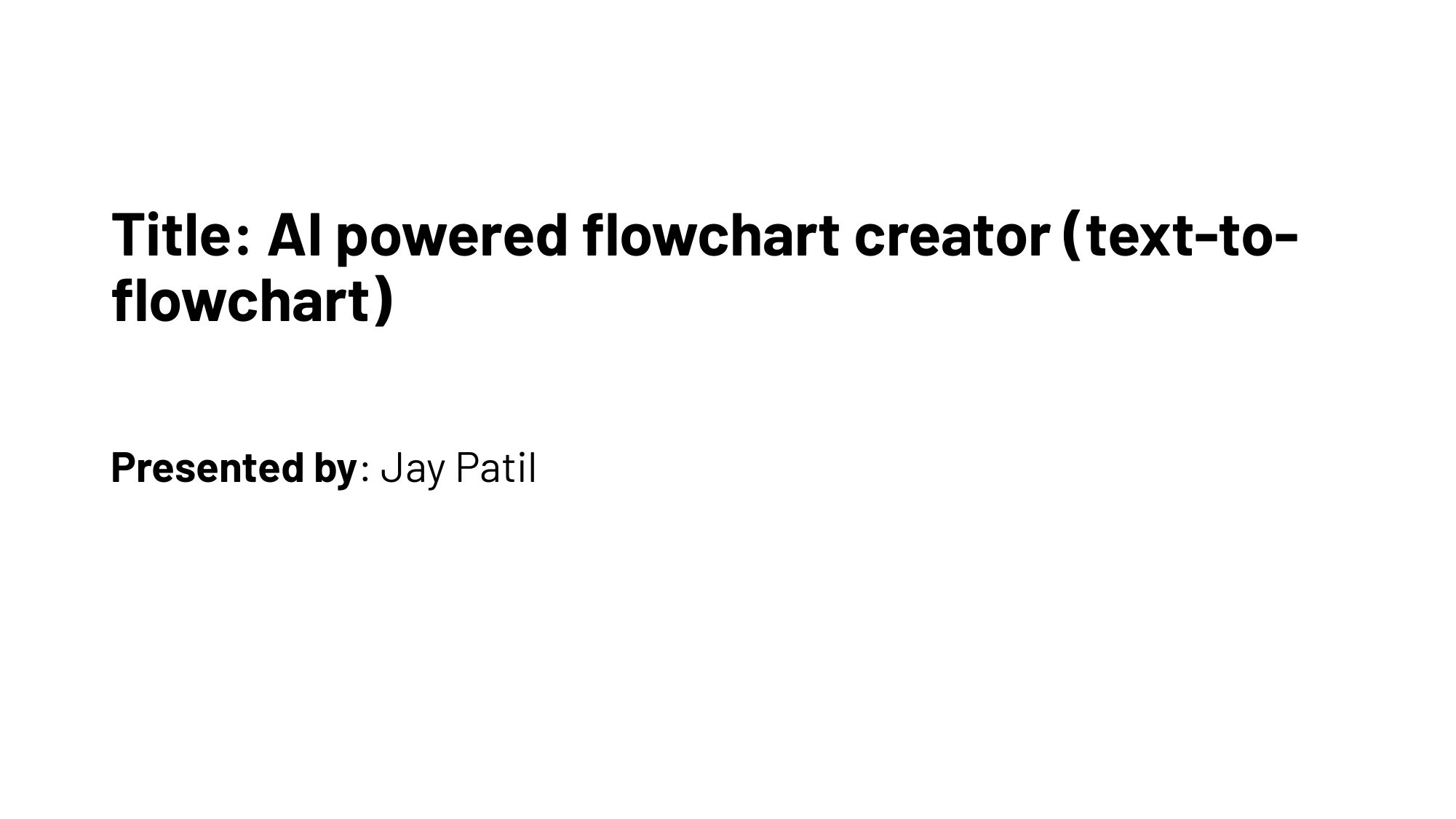

# Title: AI powered flowchart creator (text-to-flowchart) Presented by: Jay Patil